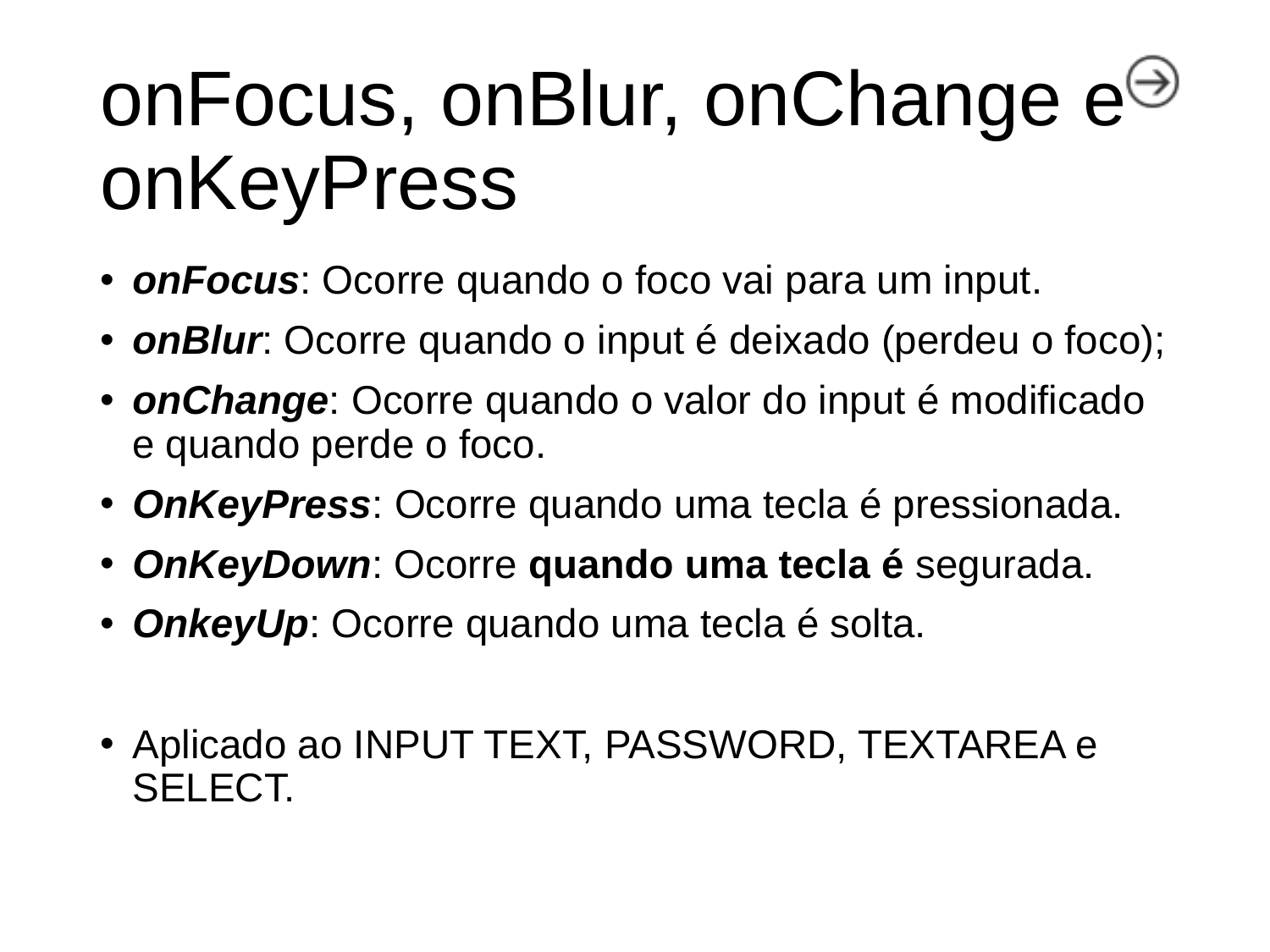

# onFocus, onBlur, onChange e onKeyPress
onFocus: Ocorre quando o foco vai para um input.
onBlur: Ocorre quando o input é deixado (perdeu o foco);
onChange: Ocorre quando o valor do input é modificado e quando perde o foco.
OnKeyPress: Ocorre quando uma tecla é pressionada.
OnKeyDown: Ocorre quando uma tecla é segurada.
OnkeyUp: Ocorre quando uma tecla é solta.

Aplicado ao INPUT TEXT, PASSWORD, TEXTAREA e SELECT.